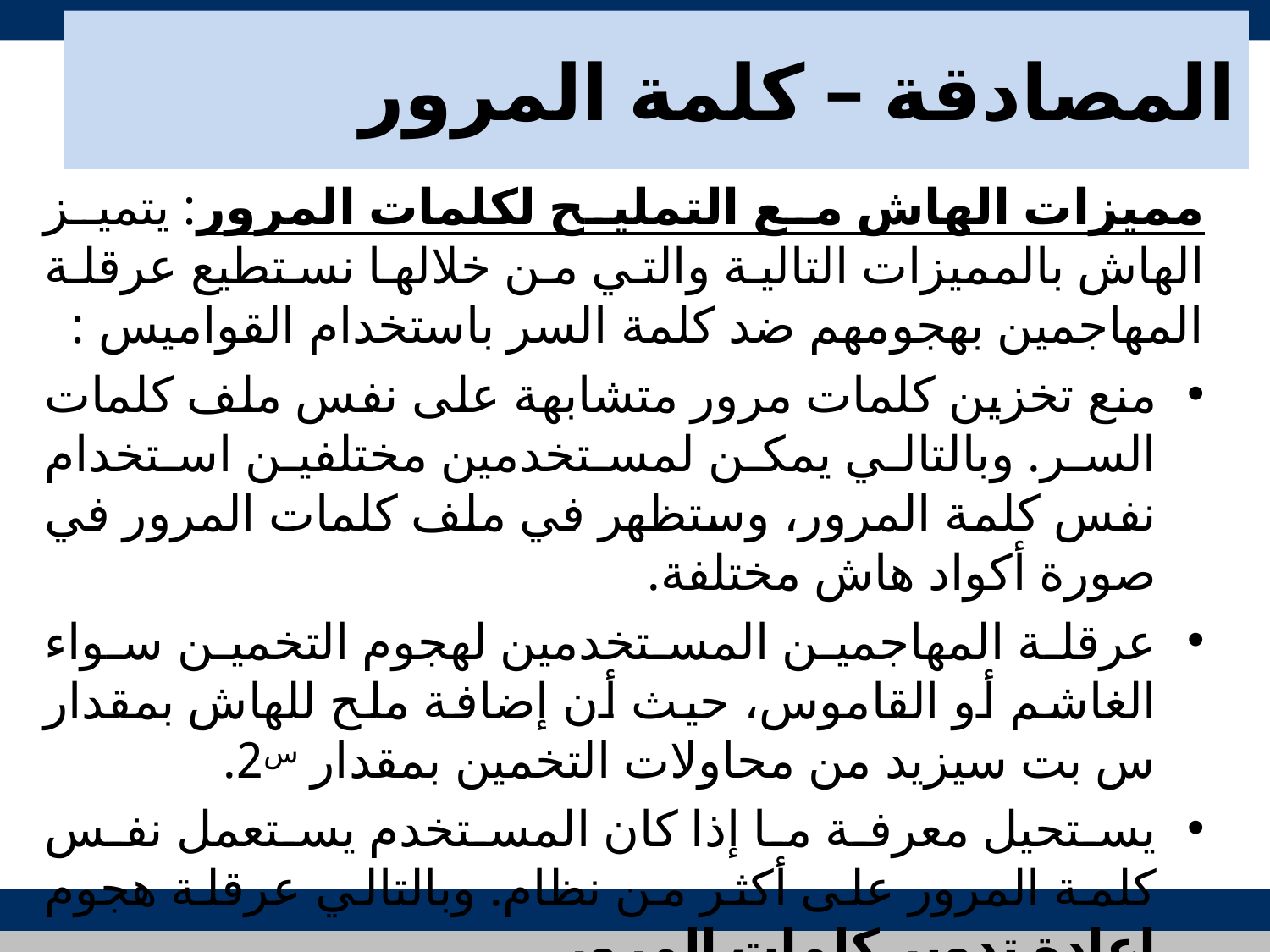

# المصادقة – كلمة المرور
مميزات الهاش مع التمليح لكلمات المرور: يتميز الهاش بالمميزات التالية والتي من خلالها نستطيع عرقلة المهاجمين بهجومهم ضد كلمة السر باستخدام القواميس :
منع تخزين كلمات مرور متشابهة على نفس ملف كلمات السر. وبالتالي يمكن لمستخدمين مختلفين استخدام نفس كلمة المرور، وستظهر في ملف كلمات المرور في صورة أكواد هاش مختلفة.
عرقلة المهاجمين المستخدمين لهجوم التخمين سواء الغاشم أو القاموس، حيث أن إضافة ملح للهاش بمقدار س بت سيزيد من محاولات التخمين بمقدار س2.
يستحيل معرفة ما إذا كان المستخدم يستعمل نفس كلمة المرور على أكثر من نظام. وبالتالي عرقلة هجوم إعادة تدوير كلمات المرور.